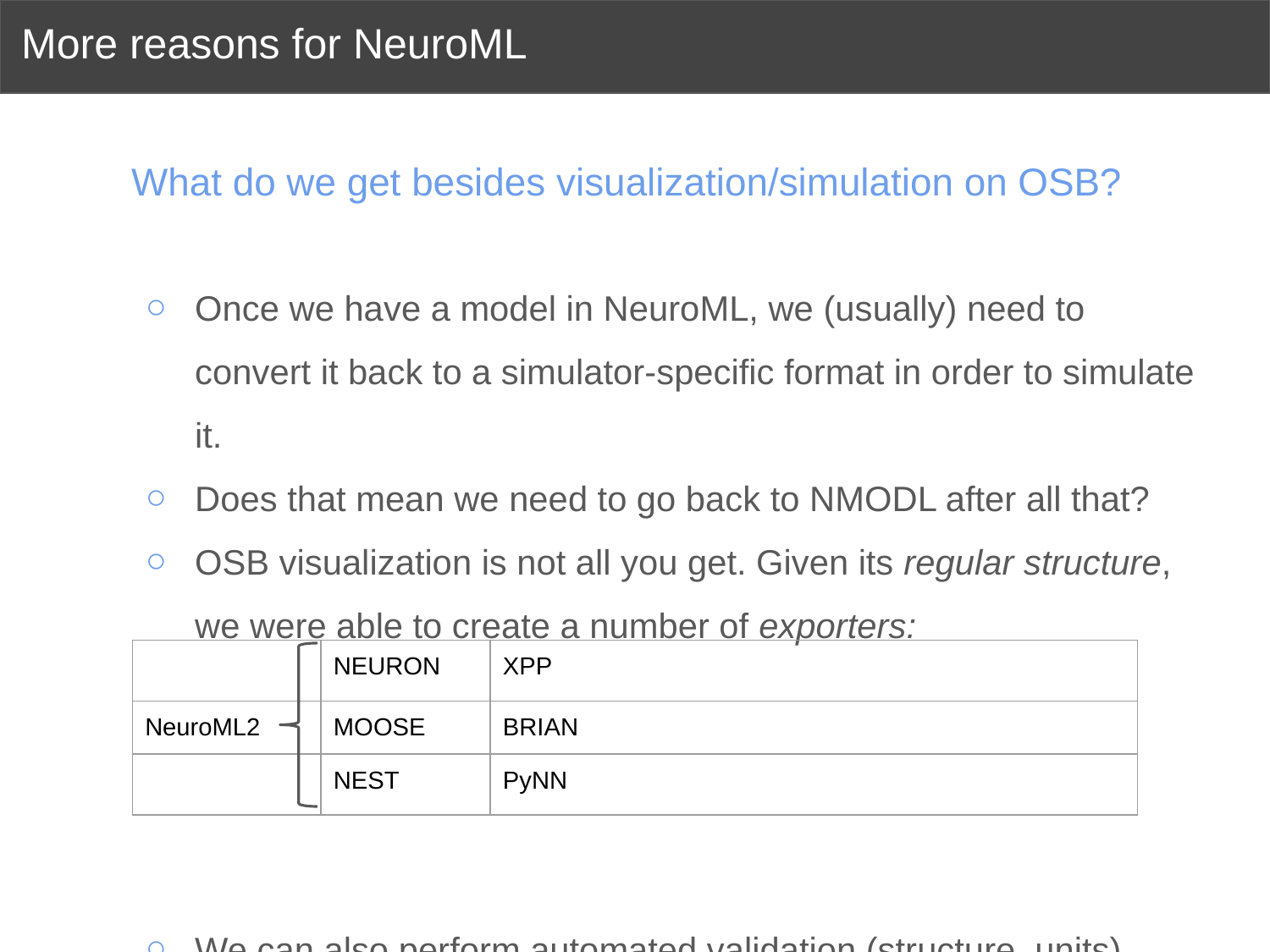

# More reasons for NeuroML
What do we get besides visualization/simulation on OSB?
Once we have a model in NeuroML, we (usually) need to convert it back to a simulator-specific format in order to simulate it.
Does that mean we need to go back to NMODL after all that?
OSB visualization is not all you get. Given its regular structure, we were able to create a number of exporters:

We can also perform automated validation (structure, units)

|  | NEURON | XPP |
| --- | --- | --- |
| NeuroML2 | MOOSE | BRIAN |
|  | NEST | PyNN |